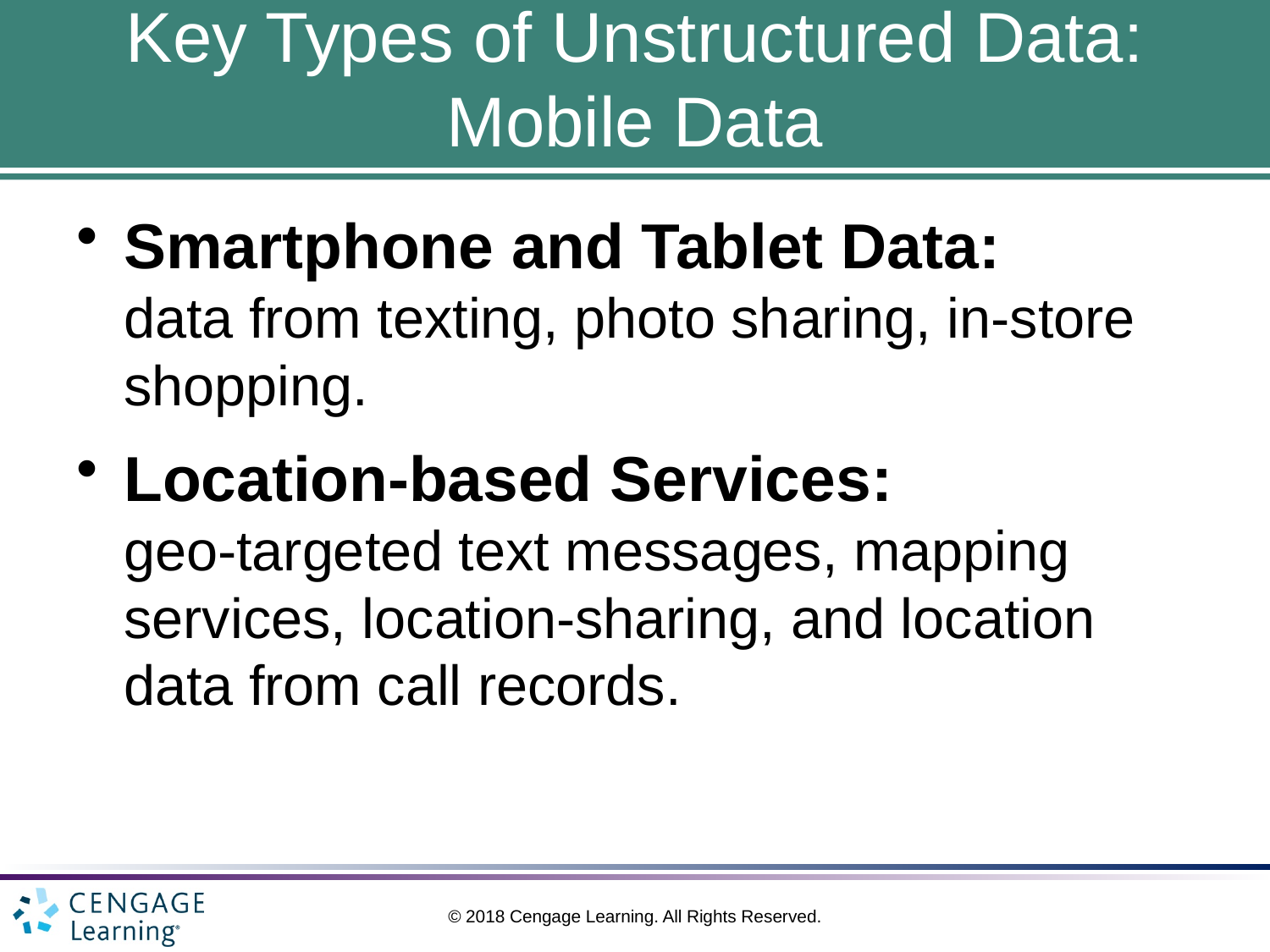

# Key Types of Unstructured Data: Mobile Data
Smartphone and Tablet Data:
data from texting, photo sharing, in-store shopping.
Location-based Services:
geo-targeted text messages, mapping services, location-sharing, and location data from call records.